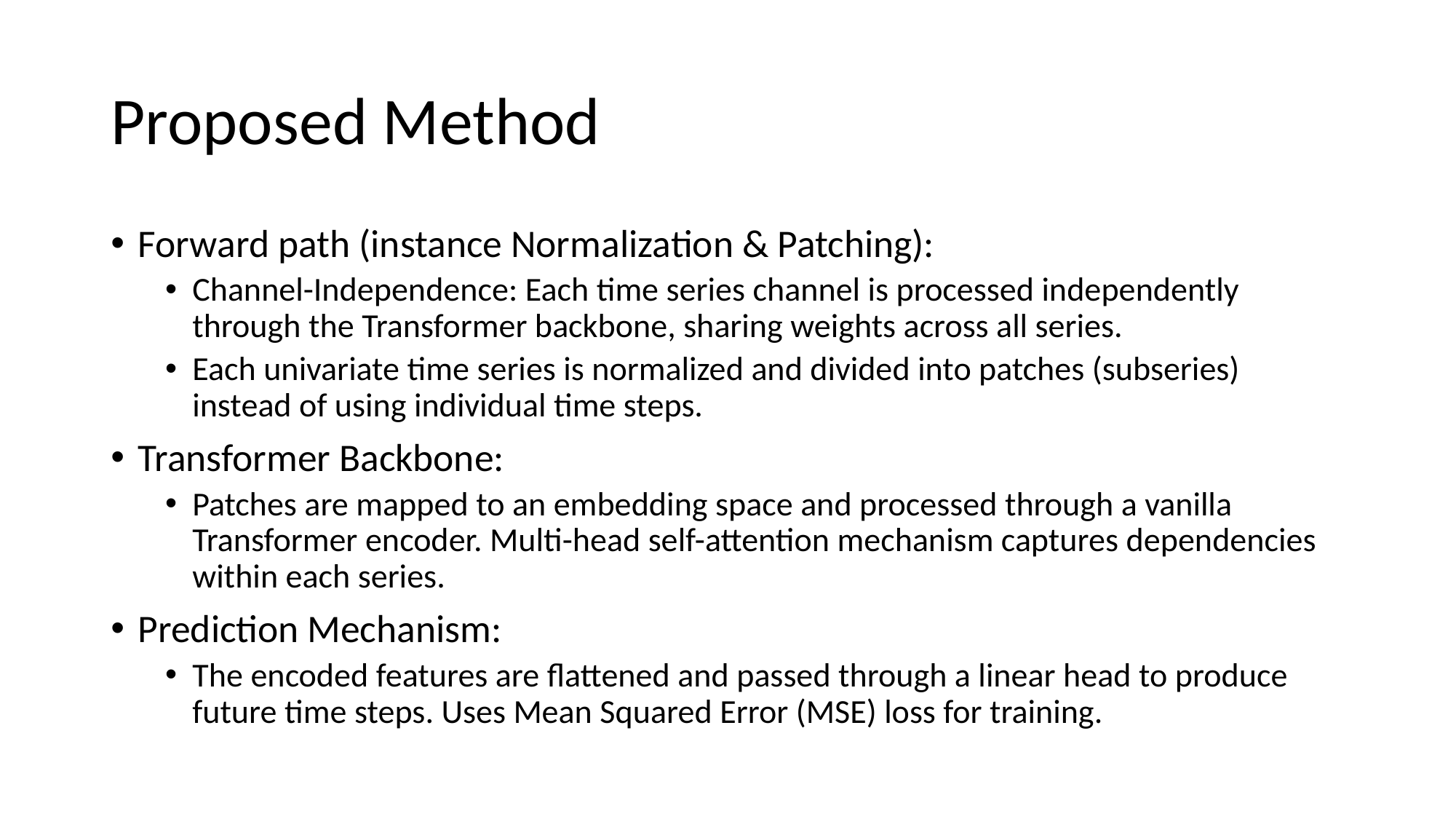

# Proposed Method
Forward path (instance Normalization & Patching):
Channel-Independence: Each time series channel is processed independently through the Transformer backbone, sharing weights across all series.
Each univariate time series is normalized and divided into patches (subseries) instead of using individual time steps.
Transformer Backbone:
Patches are mapped to an embedding space and processed through a vanilla Transformer encoder. Multi-head self-attention mechanism captures dependencies within each series.
Prediction Mechanism:
The encoded features are flattened and passed through a linear head to produce future time steps. Uses Mean Squared Error (MSE) loss for training.